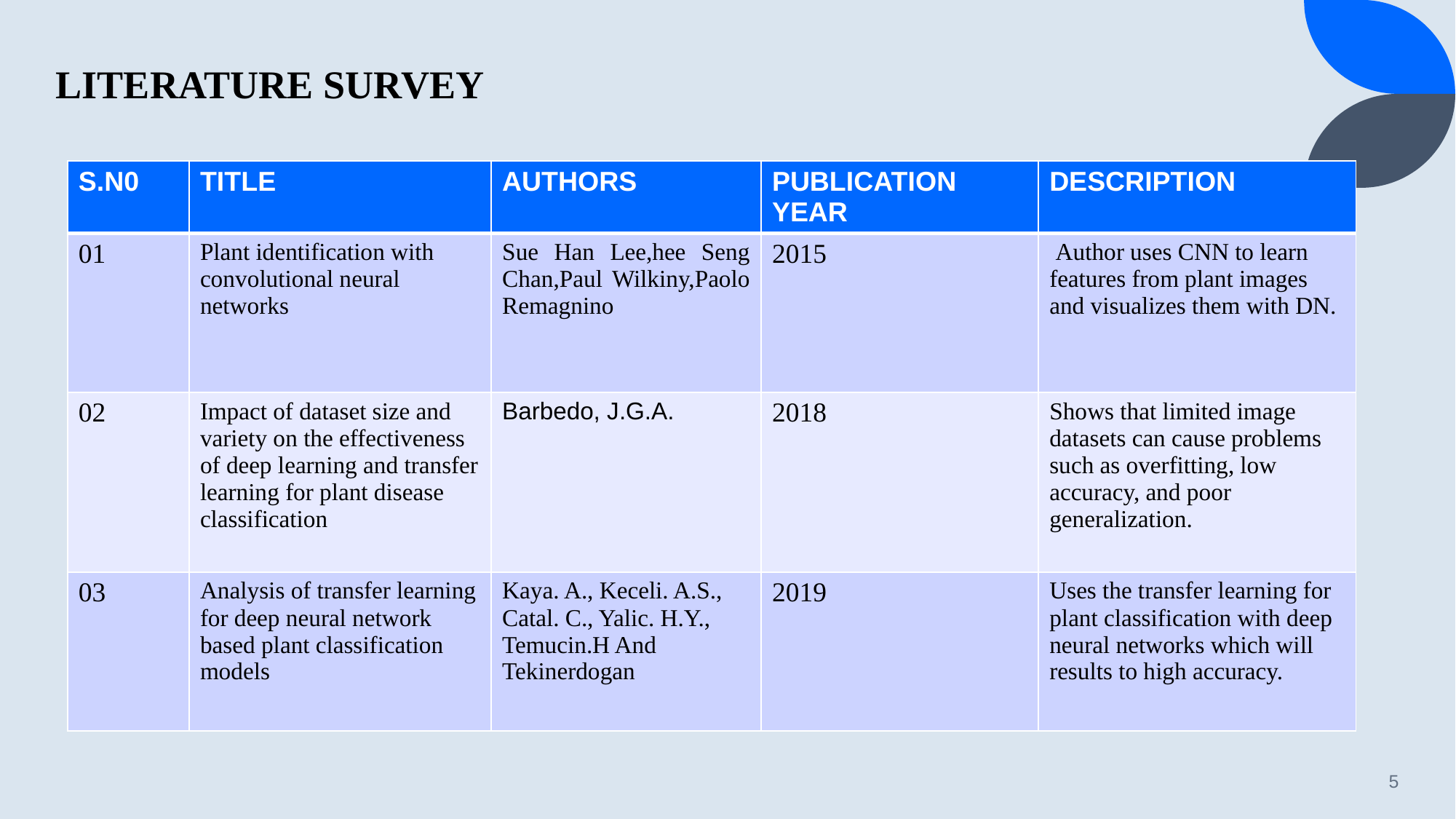

# LITERATURE SURVEY

| S.N0 | TITLE | AUTHORS | PUBLICATION YEAR | DESCRIPTION |
| --- | --- | --- | --- | --- |
| 01 | Plant identification with convolutional neural networks | Sue Han Lee,hee Seng Chan,Paul Wilkiny,Paolo Remagnino | 2015 | Author uses CNN to learn features from plant images and visualizes them with DN. |
| 02 | Impact of dataset size and variety on the effectiveness of deep learning and transfer learning for plant disease classification | Barbedo, J.G.A. | 2018 | Shows that limited image datasets can cause problems such as overfitting, low accuracy, and poor generalization. |
| 03 | Analysis of transfer learning for deep neural network based plant classification models | Kaya. A., Keceli. A.S., Catal. C., Yalic. H.Y., Temucin.H And Tekinerdogan | 2019 | Uses the transfer learning for plant classification with deep neural networks which will results to high accuracy. |
5